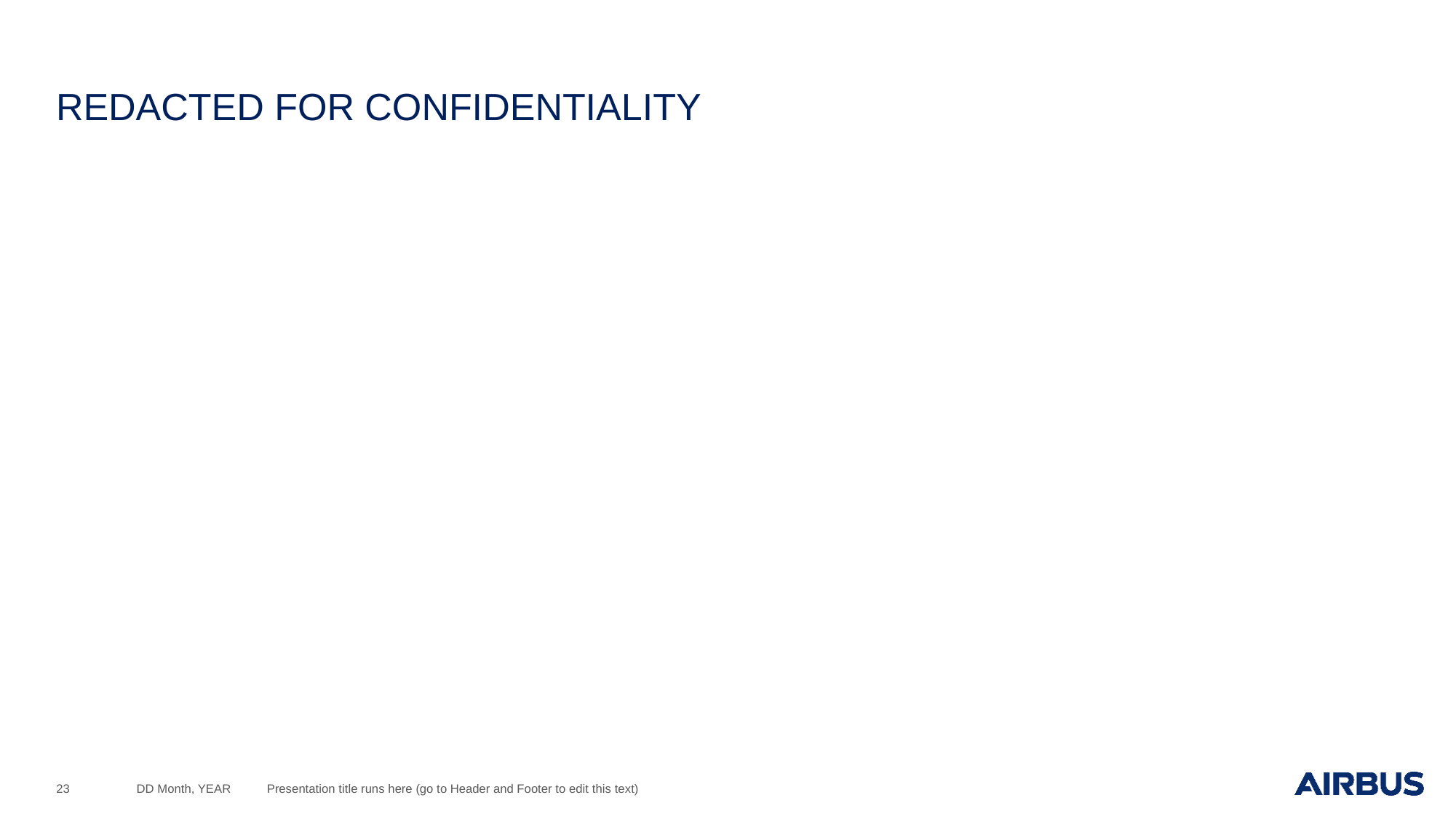

# REDACTED FOR CONFIDENTIALITY

23
DD Month, YEAR
Presentation title runs here (go to Header and Footer to edit this text)